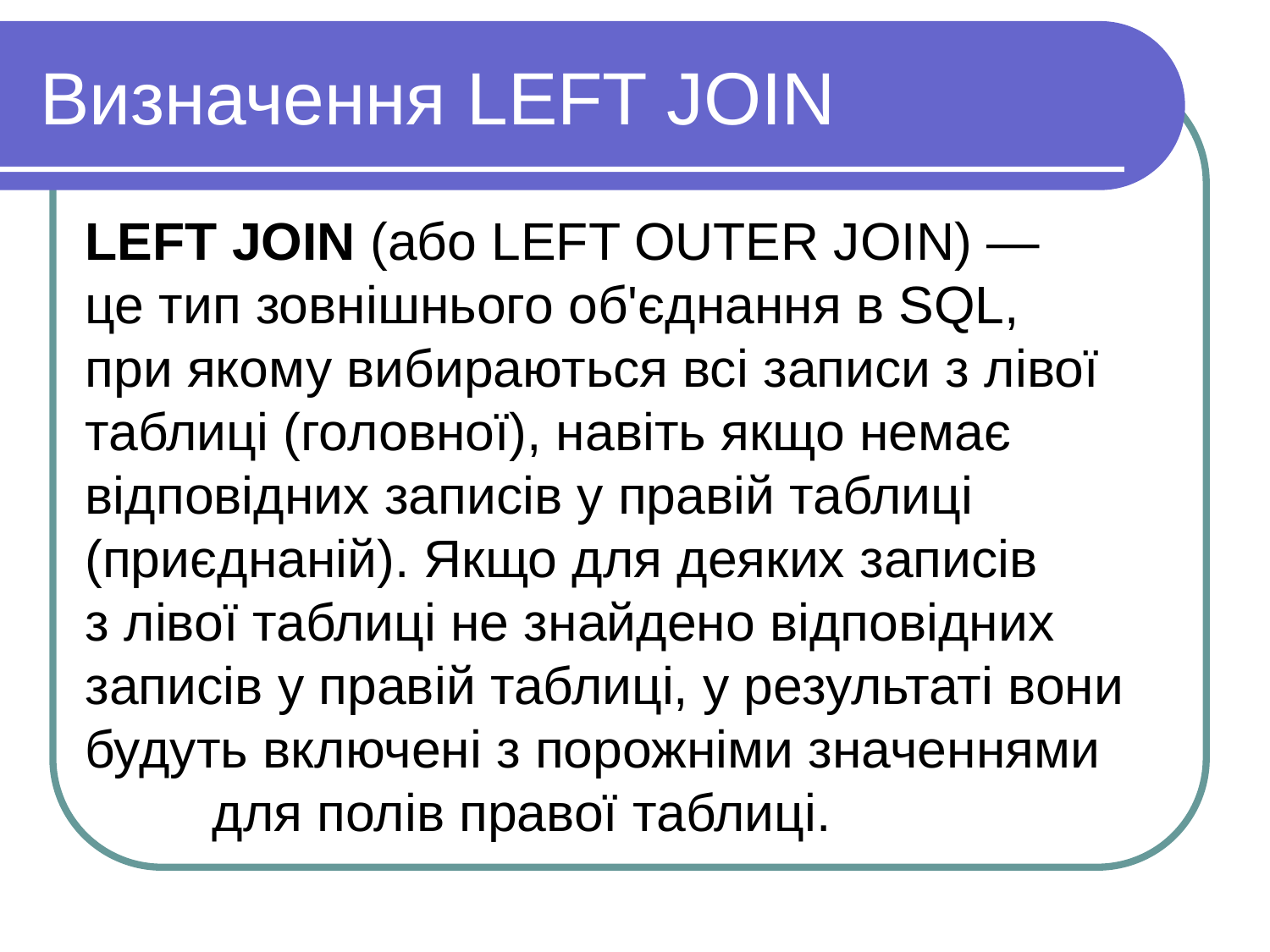

Визначення LEFT JOIN
LEFT JOIN (або LEFT OUTER JOIN) —     це тип зовнішнього об'єднання в SQL,     при якому вибираються всі записи з лівої таблиці (головної), навіть якщо немає відповідних записів у правій таблиці (приєднаній). Якщо для деяких записів       з лівої таблиці не знайдено відповідних записів у правій таблиці, у результаті вони будуть включені з порожніми значеннями 	для полів правої таблиці.